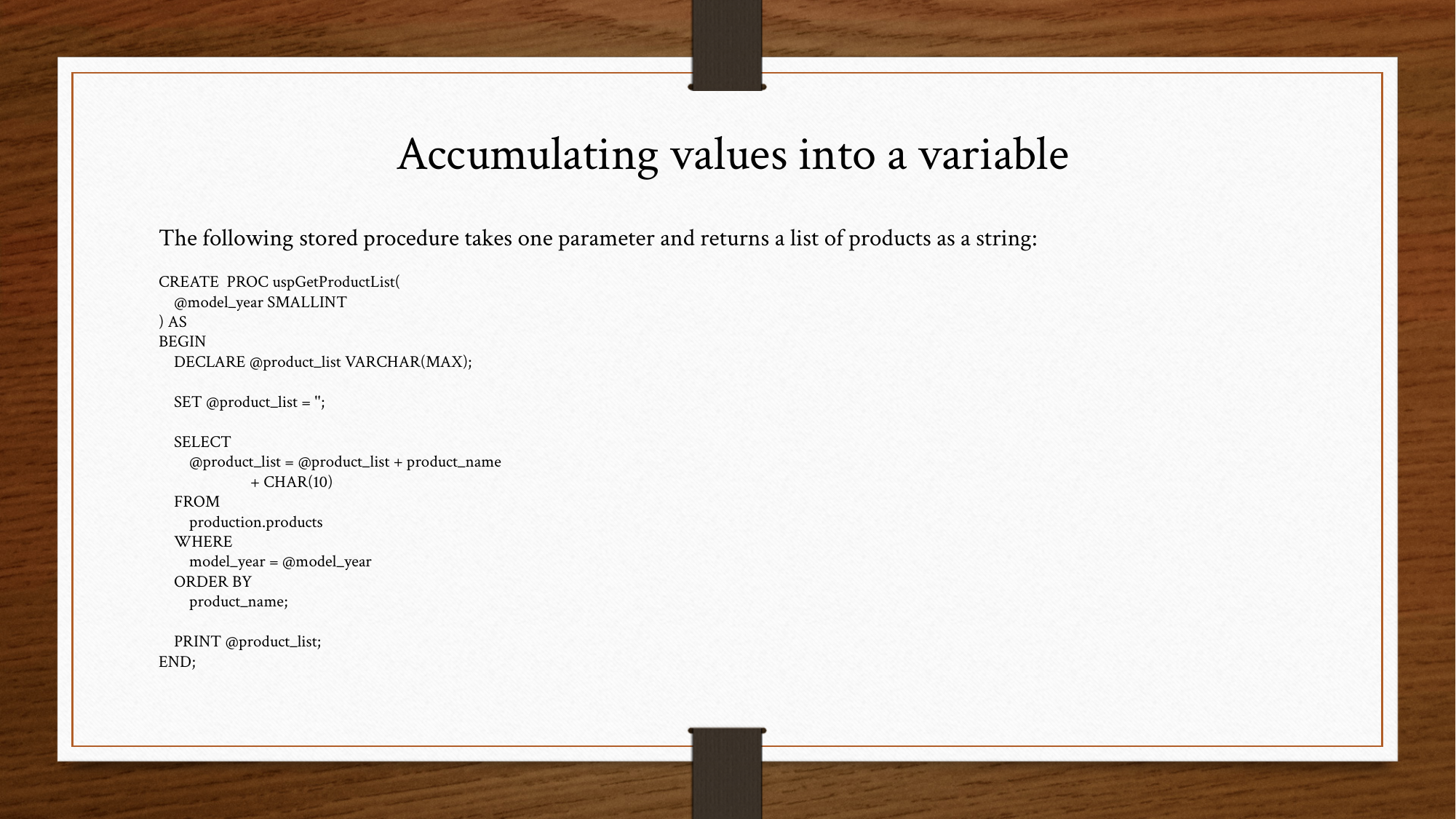

Accumulating values into a variable

The following stored procedure takes one parameter and returns a list of products as a string:

CREATE  PROC uspGetProductList(
    @model_year SMALLINT
) AS
BEGIN
    DECLARE @product_list VARCHAR(MAX);

    SET @product_list = '';

    SELECT
        @product_list = @product_list + product_name
                        + CHAR(10)
    FROM
        production.products
    WHERE
        model_year = @model_year
    ORDER BY
        product_name;

    PRINT @product_list;
END;